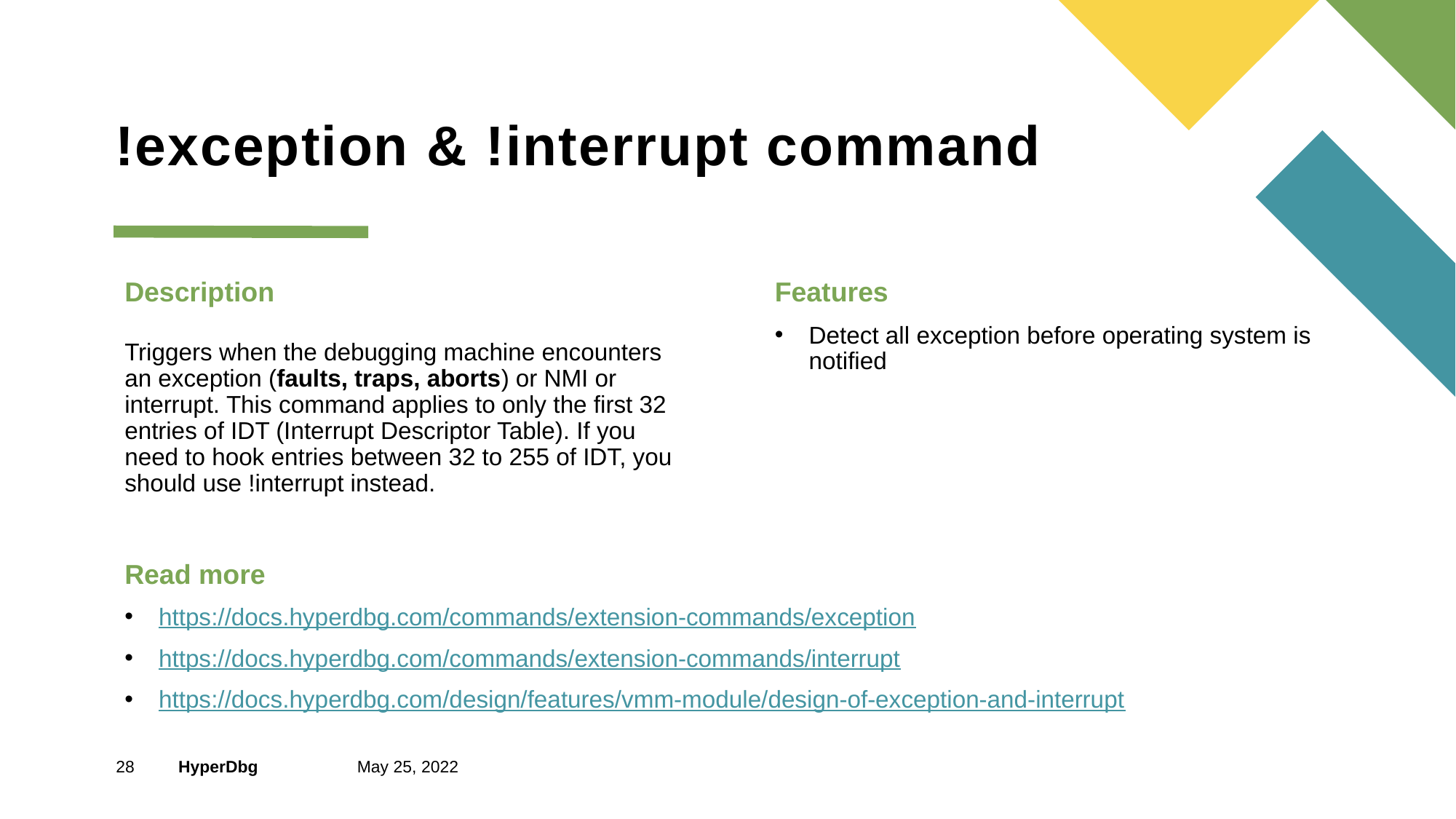

# !exception & !interrupt command
Description
Features
Detect all exception before operating system is notified

Triggers when the debugging machine encounters an exception (faults, traps, aborts) or NMI or interrupt. This command applies to only the first 32 entries of IDT (Interrupt Descriptor Table). If you need to hook entries between 32 to 255 of IDT, you should use !interrupt instead.
Read more
https://docs.hyperdbg.com/commands/extension-commands/exception
https://docs.hyperdbg.com/commands/extension-commands/interrupt
https://docs.hyperdbg.com/design/features/vmm-module/design-of-exception-and-interrupt

28
HyperDbg
May 25, 2022